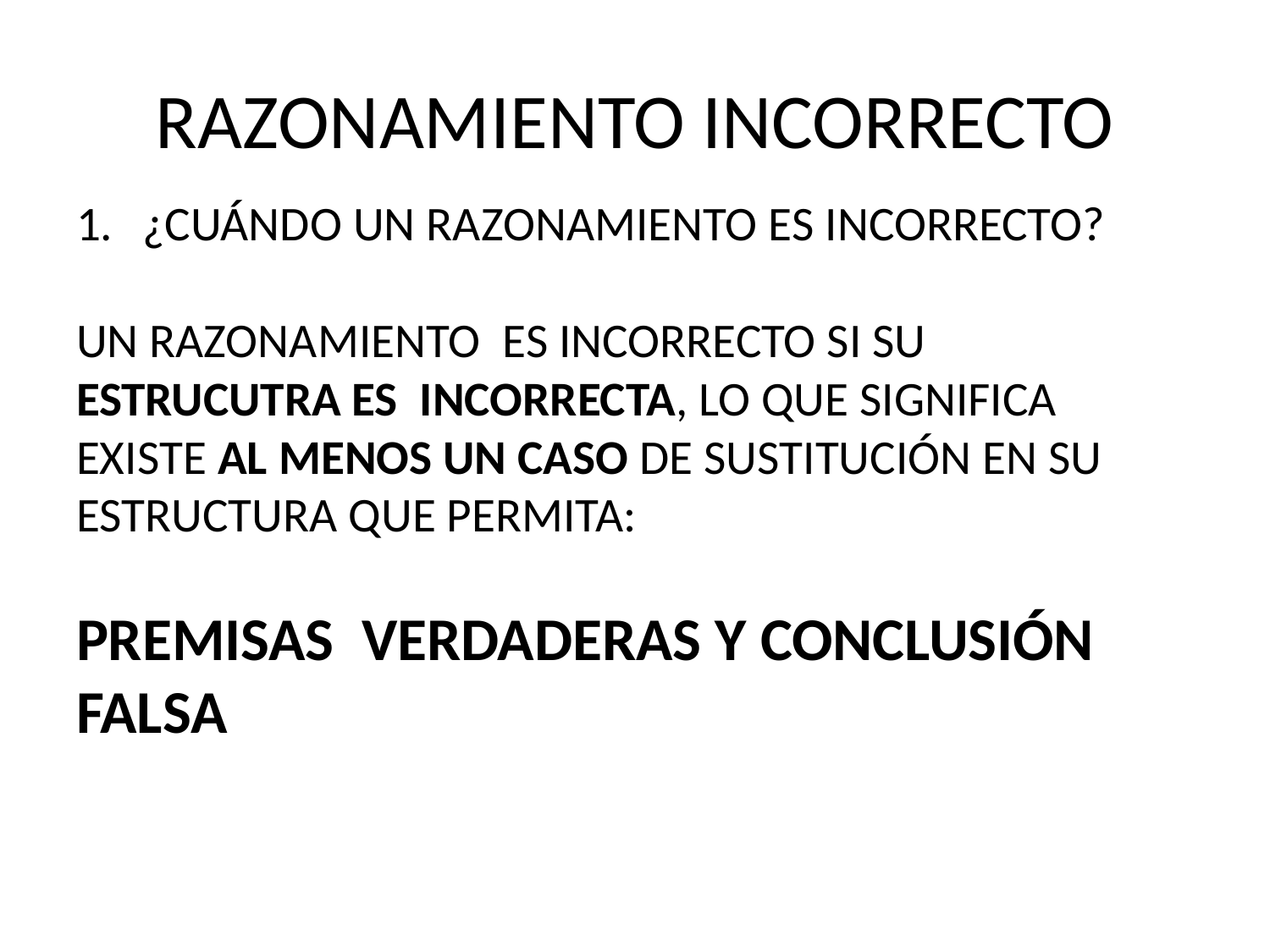

# RAZONAMIENTO INCORRECTO
¿CUÁNDO UN RAZONAMIENTO ES INCORRECTO?

UN RAZONAMIENTO  ES INCORRECTO SI SU ESTRUCUTRA ES  INCORRECTA, LO QUE SIGNIFICA EXISTE AL MENOS UN CASO DE SUSTITUCIÓN EN SU ESTRUCTURA QUE PERMITA:

PREMISAS  VERDADERAS Y CONCLUSIÓN FALSA